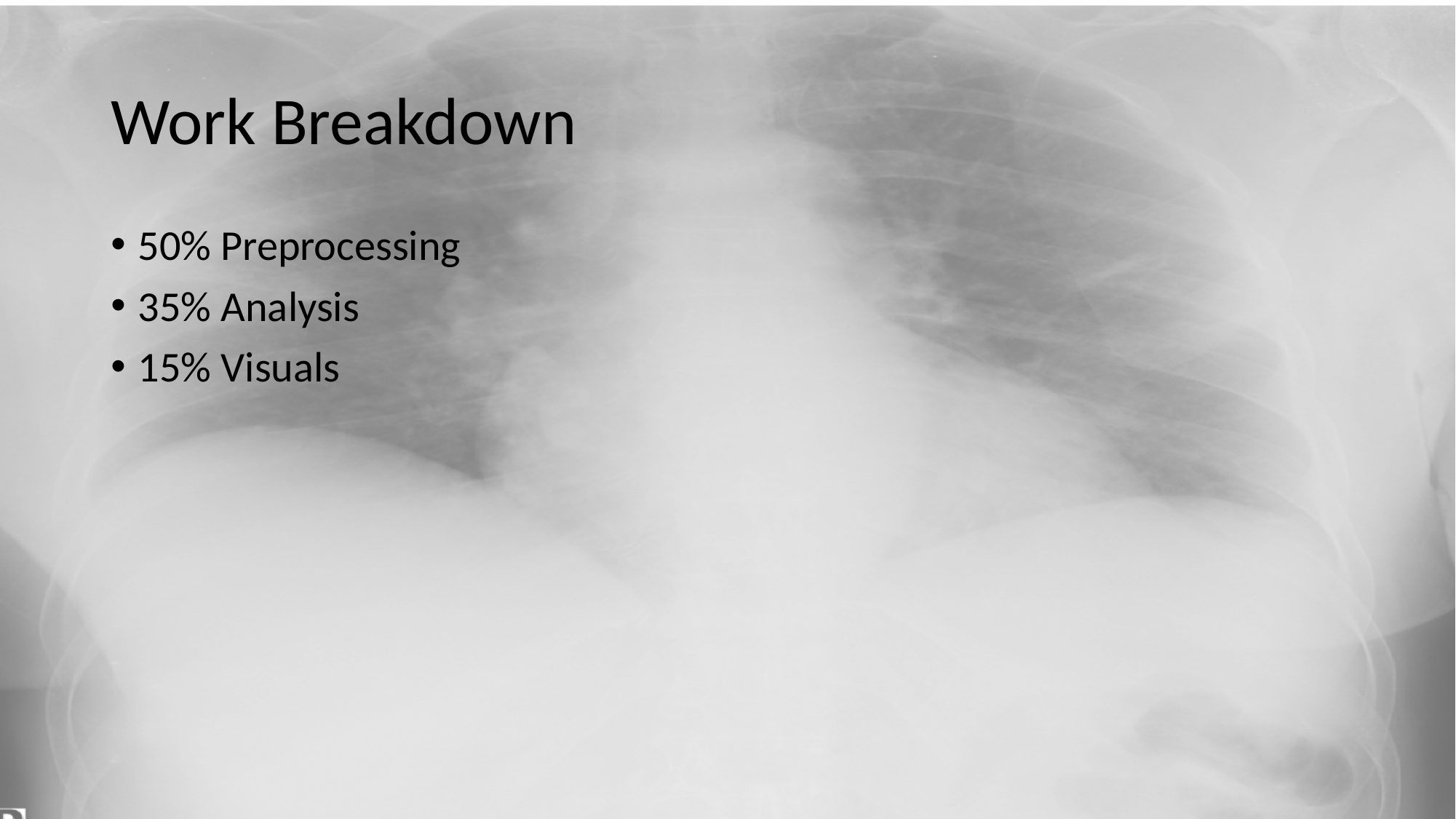

# Work Breakdown
50% Preprocessing
35% Analysis
15% Visuals